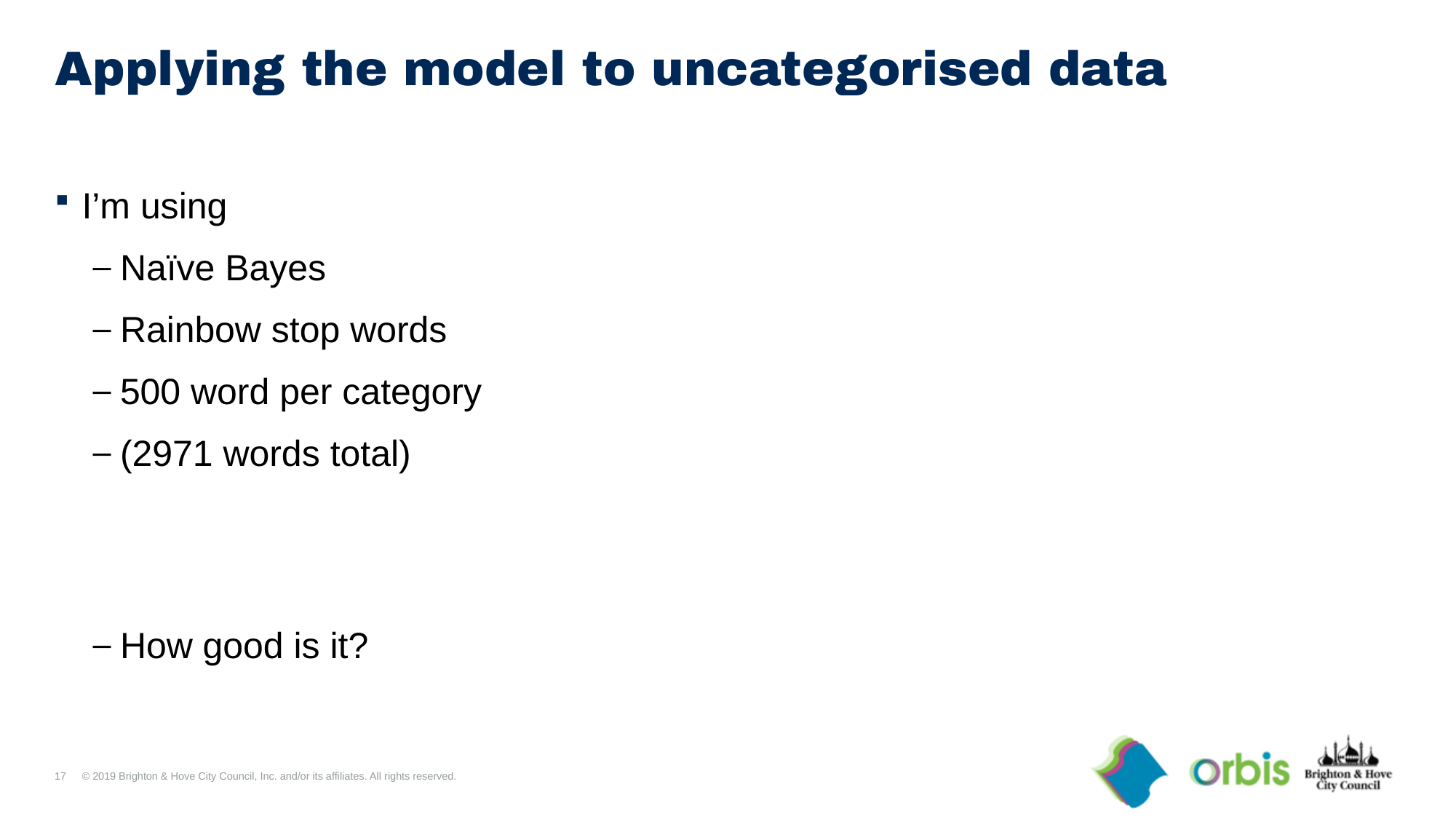

# Applying the model to uncategorised data
I’m using
Naïve Bayes
Rainbow stop words
500 word per category
(2971 words total)

How good is it?